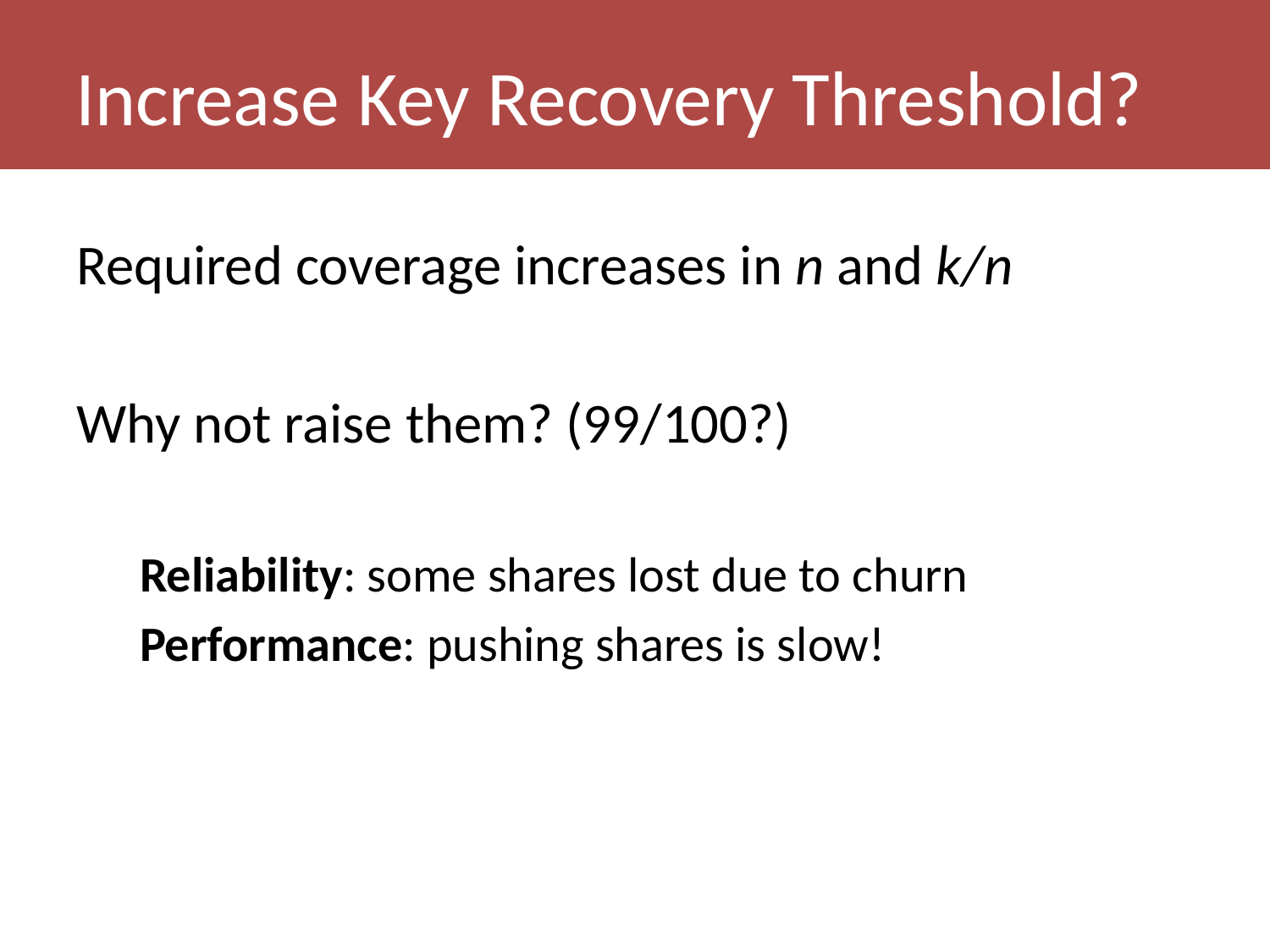

# Increase Key Recovery Threshold?
Required coverage increases in n and k/n

Why not raise them? (99/100?)

Reliability: some shares lost due to churn
Performance: pushing shares is slow!